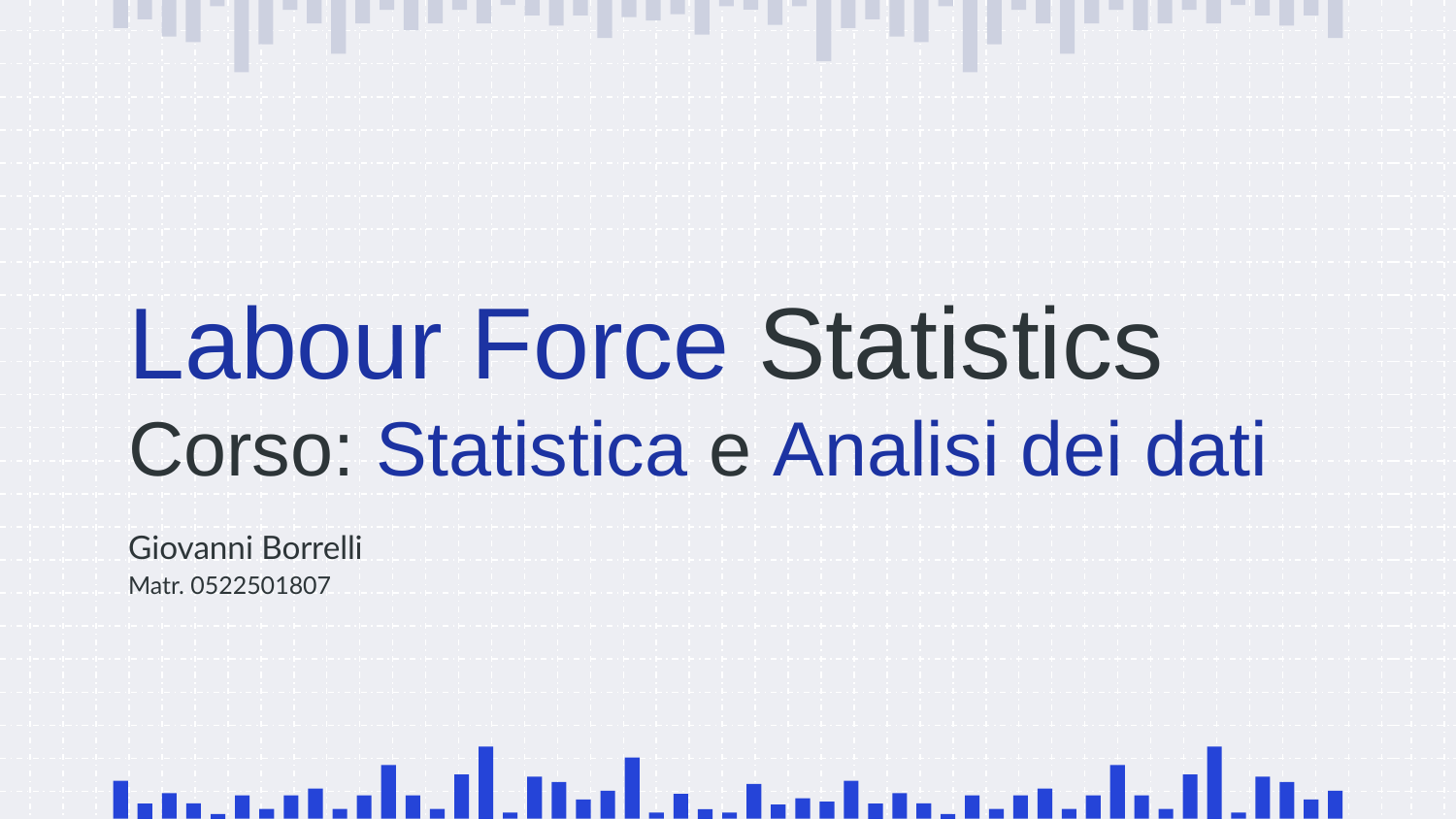

# Labour Force Statistics Corso: Statistica e Analisi dei dati
Giovanni Borrelli
Matr. 0522501807